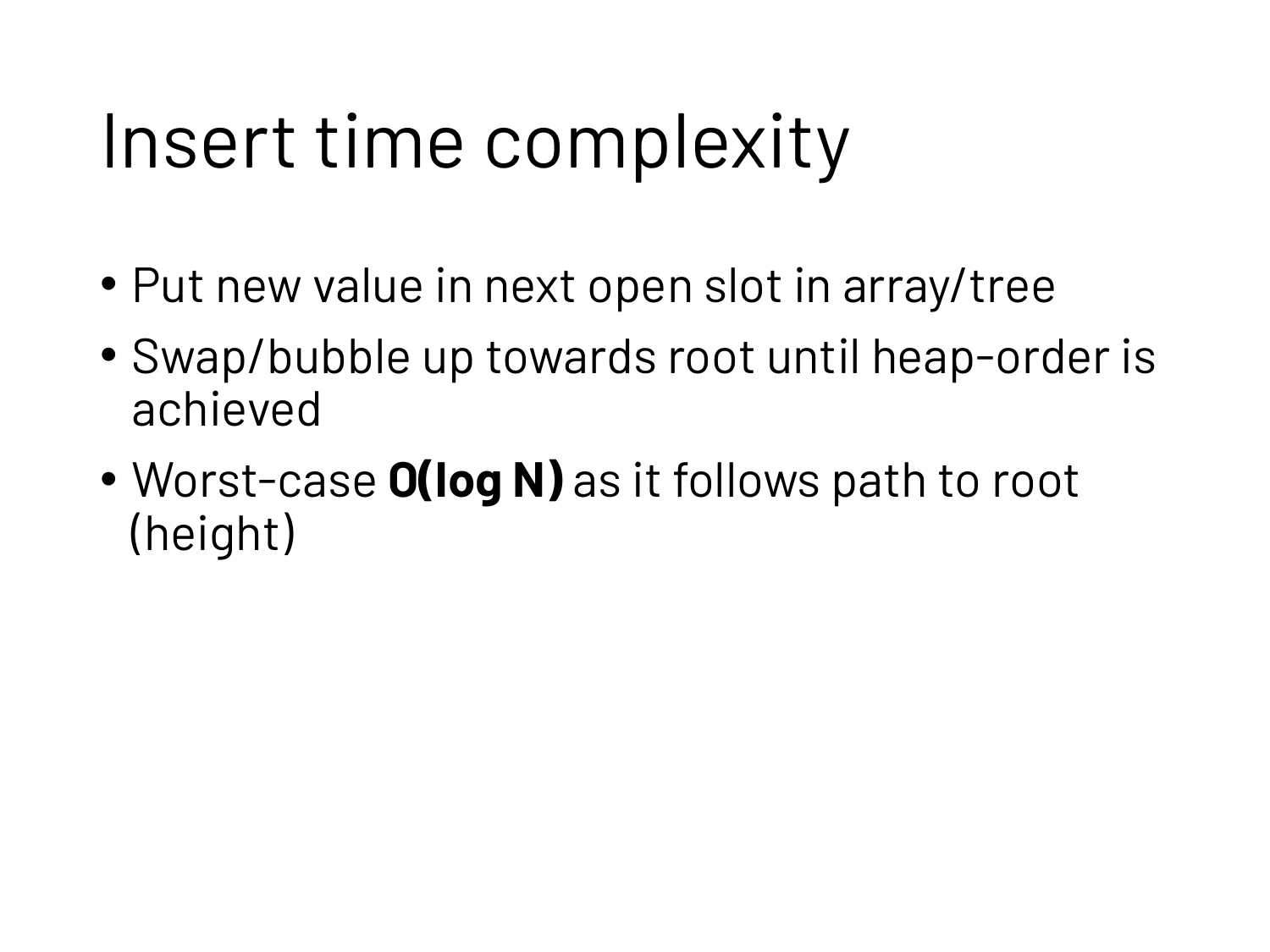

# Insert time complexity
Put new value in next open slot in array/tree
Swap/bubble up towards root until heap-order is achieved
Worst-case O(log N) as it follows path to root (height)